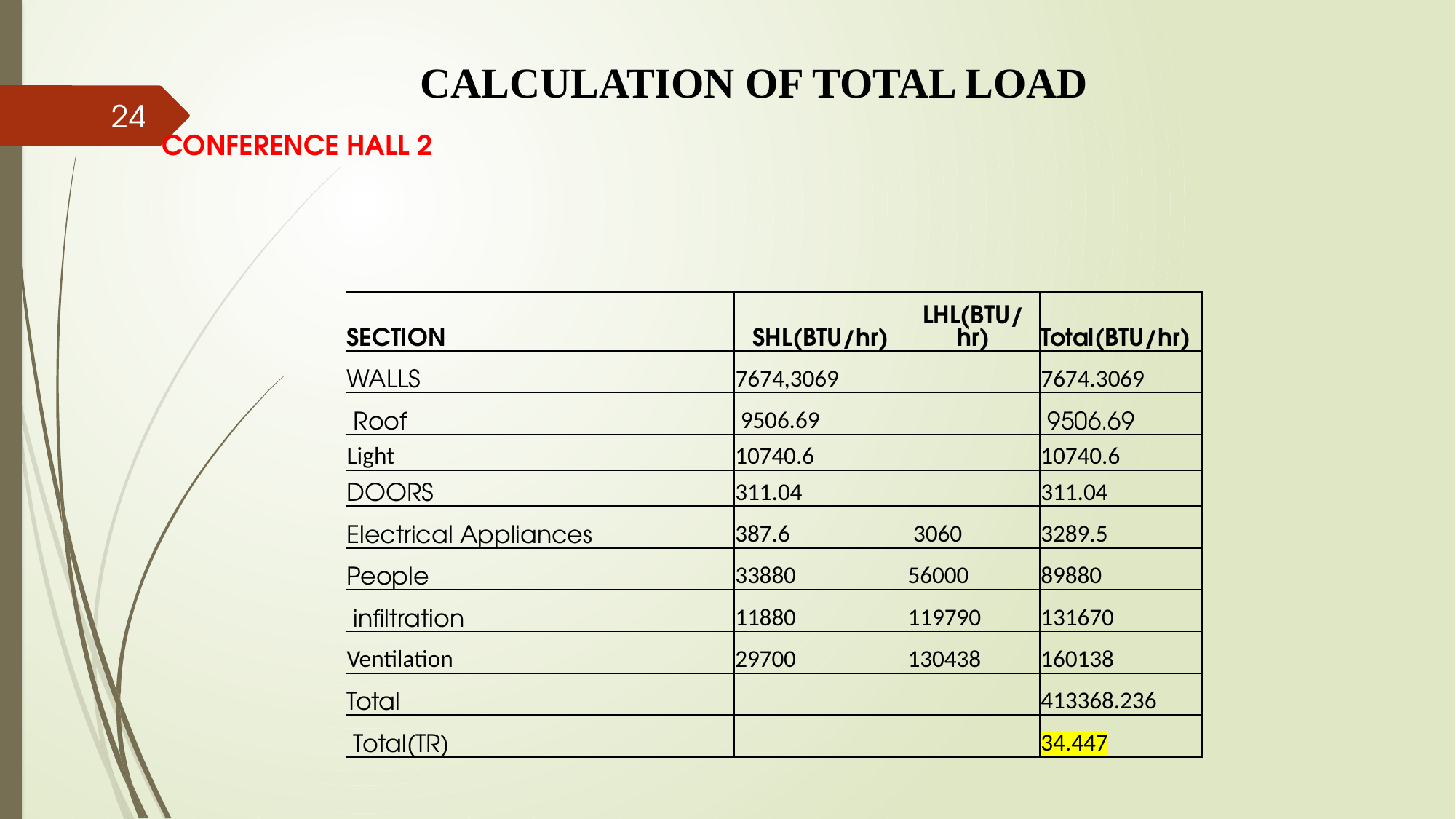

Calculation of total load
24
CONFERENCE HALL 2
| SECTION | SHL(BTU/hr) | LHL(BTU/hr) | Total(BTU/hr) |
| --- | --- | --- | --- |
| WALLS | 7674,3069 |  | 7674.3069 |
| Roof | 9506.69 |  | 9506.69 |
| Light | 10740.6 |  | 10740.6 |
| DOORS | 311.04 |  | 311.04 |
| Electrical Appliances | 387.6 | 3060 | 3289.5 |
| People | 33880 | 56000 | 89880 |
| infiltration | 11880 | 119790 | 131670 |
| Ventilation | 29700 | 130438 | 160138 |
| Total |  |  | 413368.236 |
| Total(TR) |  |  | 34.447 |